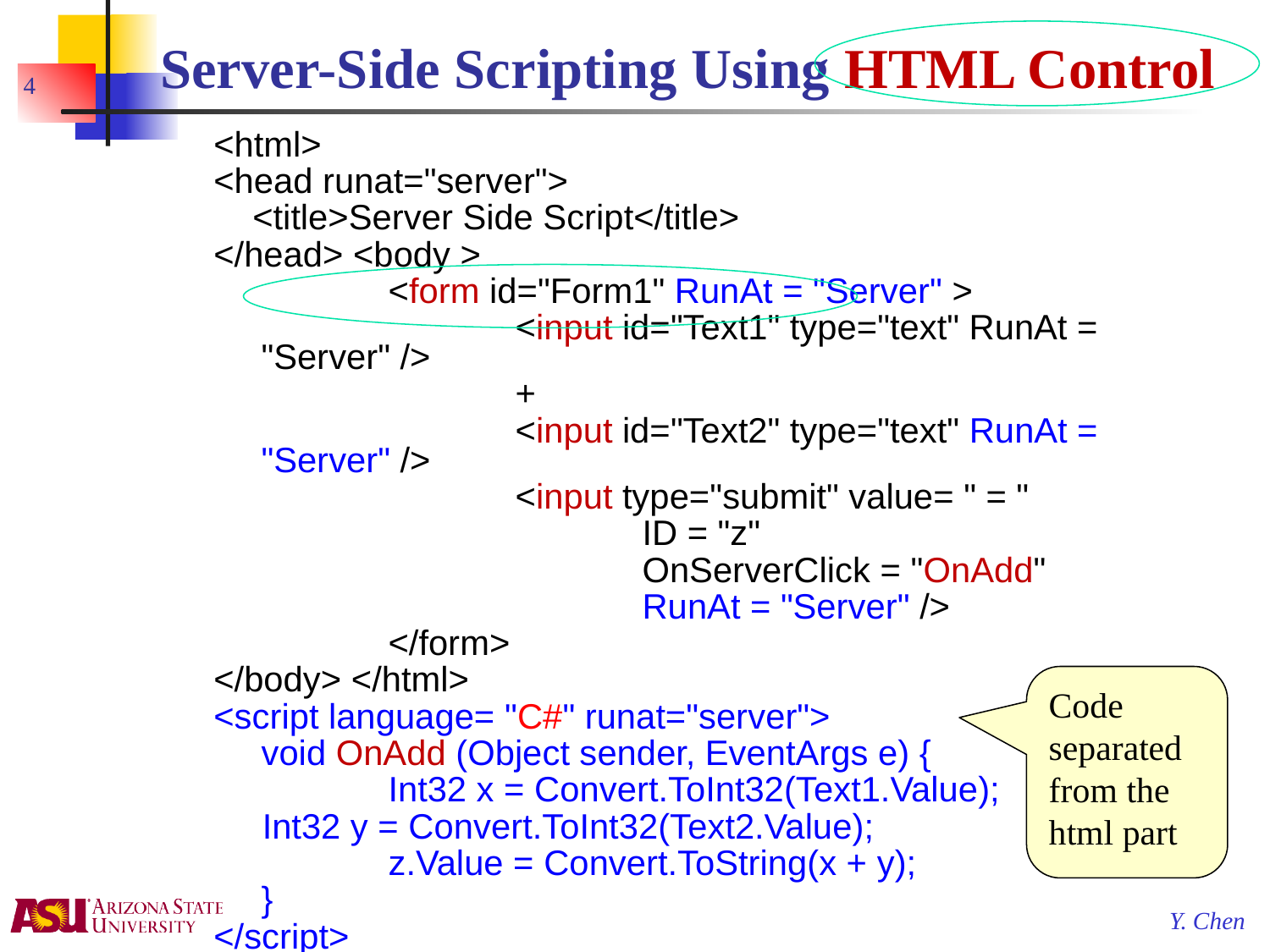

# Server-Side Scripting Using HTML Control

4
<html>
<head runat="server">
    <title>Server Side Script</title>
</head> <body >
		<form id="Form1" RunAt = "Server" >
			<input id="Text1" type="text" RunAt = "Server" />
			+
			<input id="Text2" type="text" RunAt = "Server" />
			<input type="submit" value= " = "
				ID = "z"
				OnServerClick = "OnAdd"
				RunAt = "Server" />
		</form>
</body> </html>
<script language= "C#" runat="server">
	void OnAdd (Object sender, EventArgs e) {
		Int32 x = Convert.ToInt32(Text1.Value);
     Int32 y = Convert.ToInt32(Text2.Value);
		z.Value = Convert.ToString(x + y);
	}
</script>

Code separated from the html part